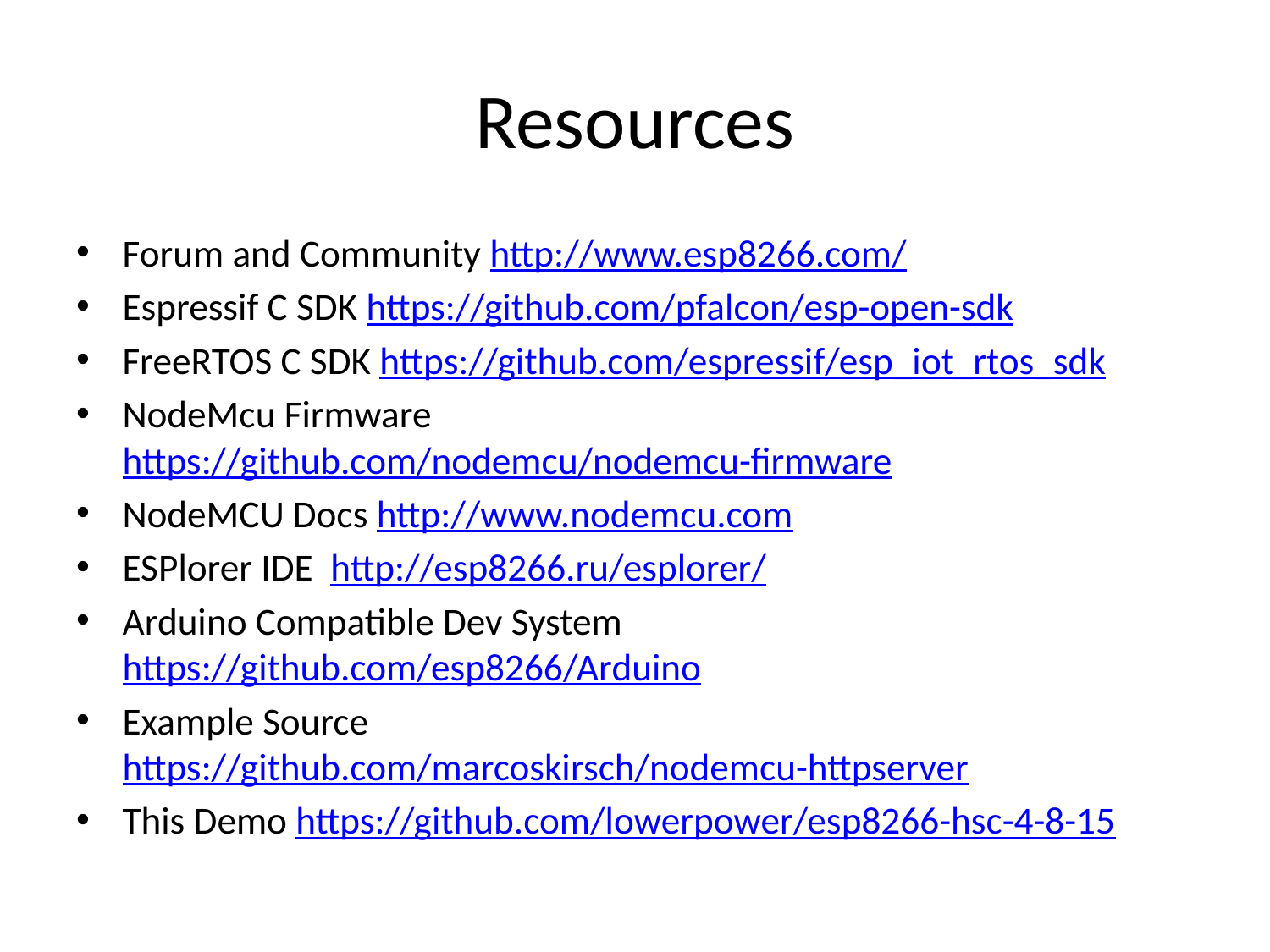

# Resources
Forum and Community http://www.esp8266.com/
Espressif C SDK https://github.com/pfalcon/esp-open-sdk
FreeRTOS C SDK https://github.com/espressif/esp_iot_rtos_sdk
NodeMcu Firmware https://github.com/nodemcu/nodemcu-firmware
NodeMCU Docs http://www.nodemcu.com
ESPlorer IDE  http://esp8266.ru/esplorer/
Arduino Compatible Dev System https://github.com/esp8266/Arduino
Example Source https://github.com/marcoskirsch/nodemcu-httpserver
This Demo https://github.com/lowerpower/esp8266-hsc-4-8-15